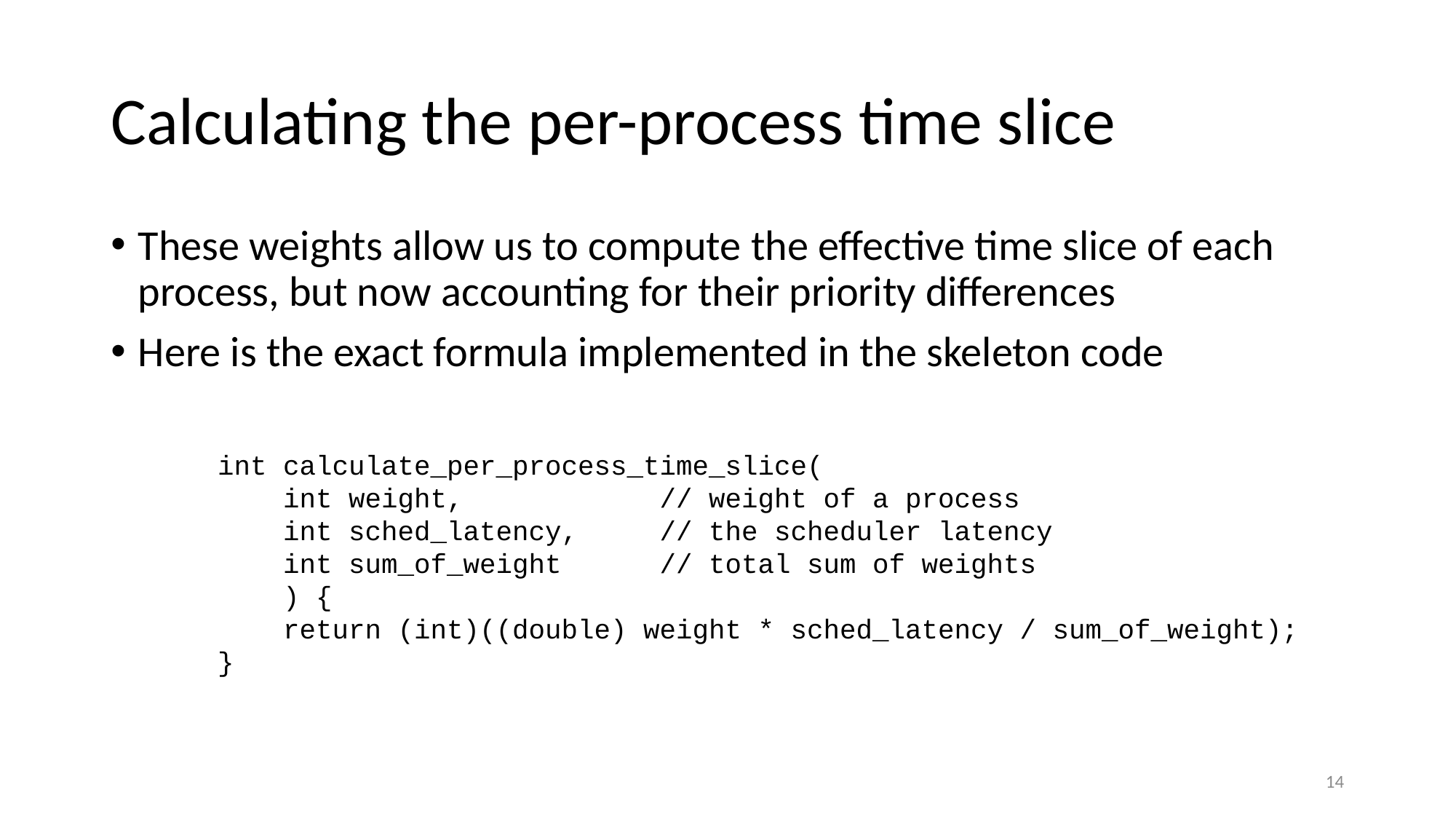

# Calculating the per-process time slice
These weights allow us to compute the effective time slice of each process, but now accounting for their priority differences
Here is the exact formula implemented in the skeleton code
int calculate_per_process_time_slice(
    int weight,            // weight of a process
    int sched_latency,     // the scheduler latency
    int sum_of_weight      // total sum of weights
    ) {
    return (int)((double) weight * sched_latency / sum_of_weight);
}
14